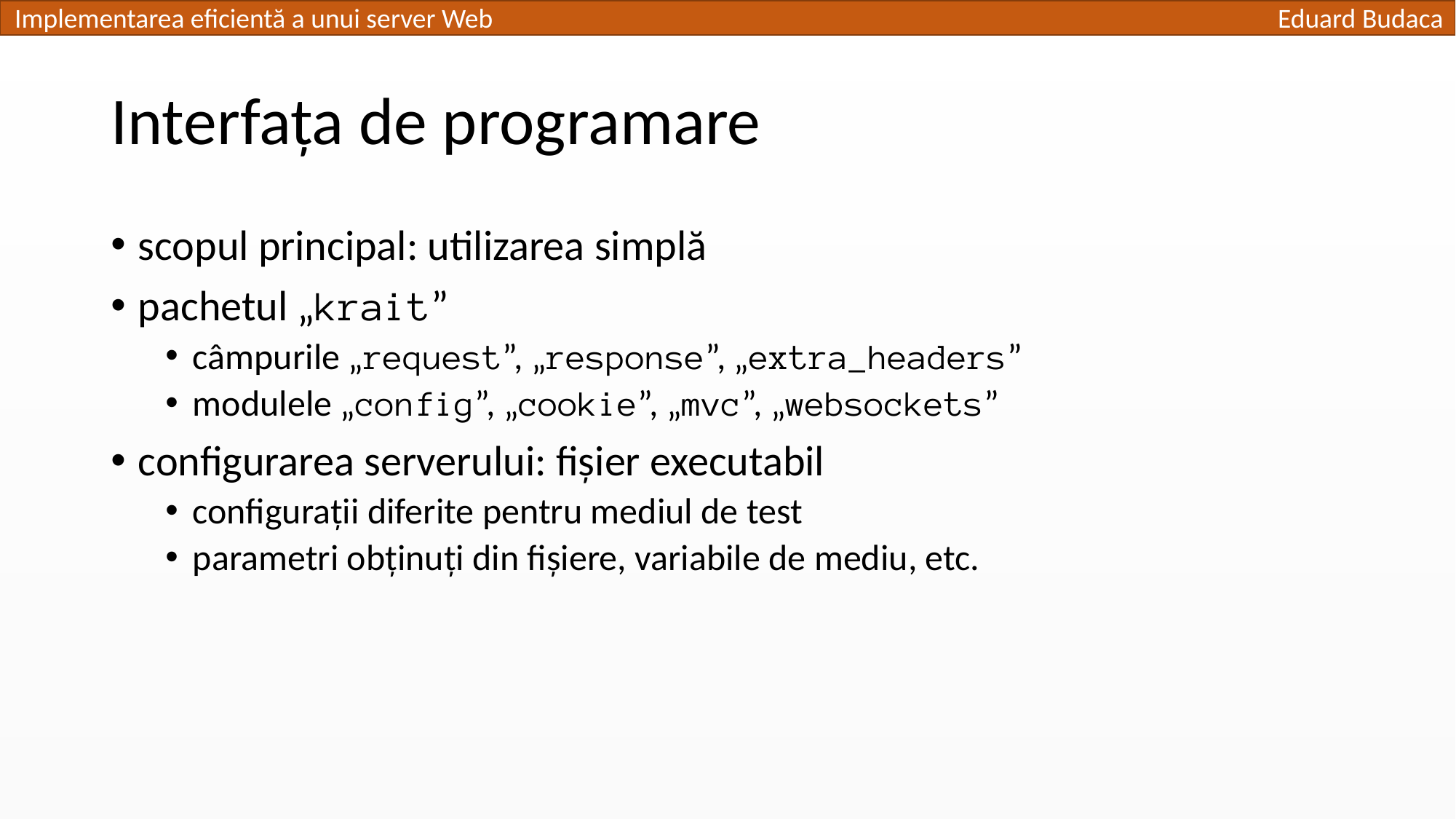

# Interfața de programare
scopul principal: utilizarea simplă
pachetul „krait”
câmpurile „request”, „response”, „extra_headers”
modulele „config”, „cookie”, „mvc”, „websockets”
configurarea serverului: fișier executabil
configurații diferite pentru mediul de test
parametri obținuți din fișiere, variabile de mediu, etc.